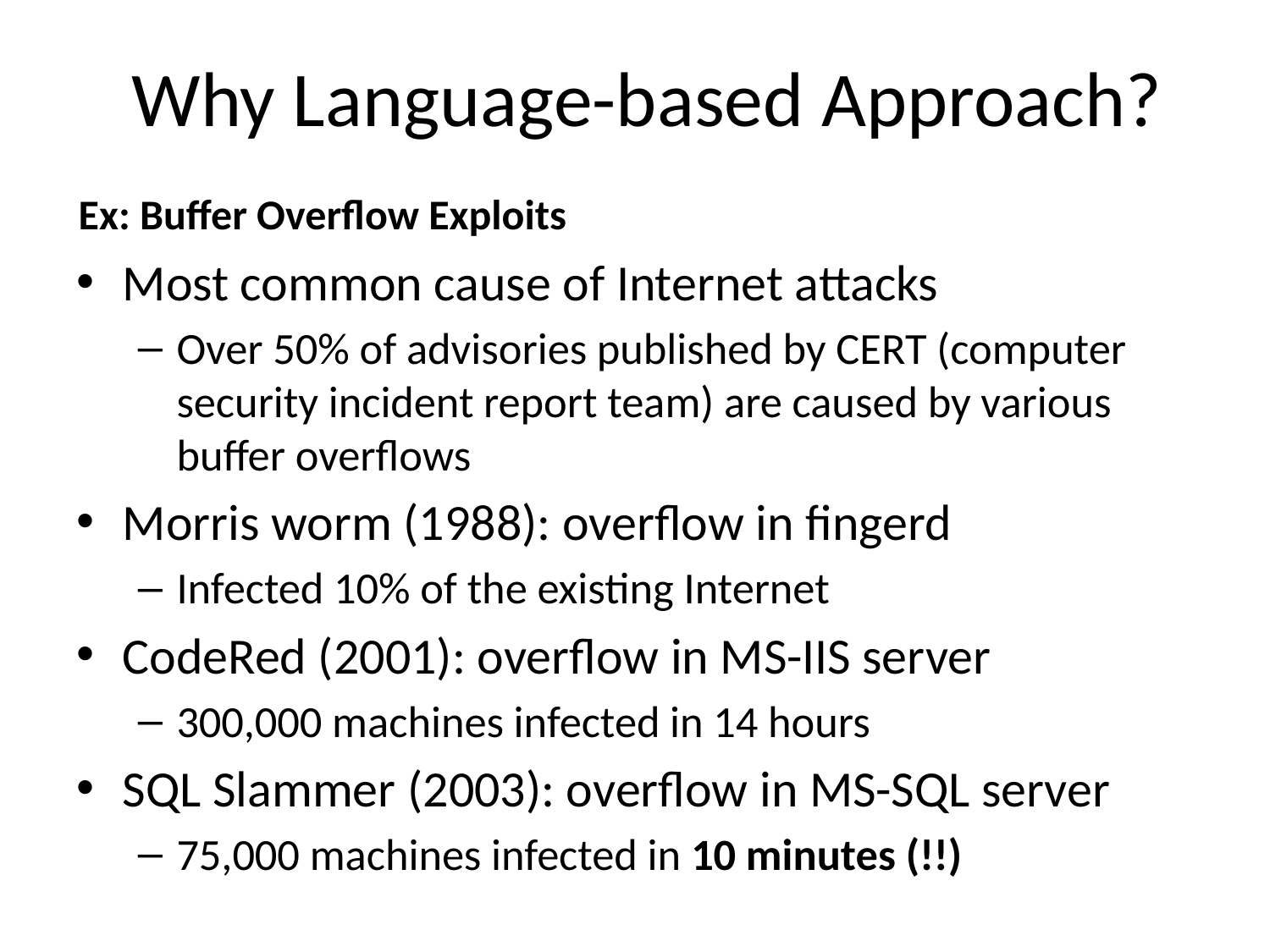

# Why Language-based Approach?
Ex: Buffer Overflow Exploits
Most common cause of Internet attacks
Over 50% of advisories published by CERT (computer security incident report team) are caused by various buffer overflows
Morris worm (1988): overflow in fingerd
Infected 10% of the existing Internet
CodeRed (2001): overflow in MS-IIS server
300,000 machines infected in 14 hours
SQL Slammer (2003): overflow in MS-SQL server
75,000 machines infected in 10 minutes (!!)